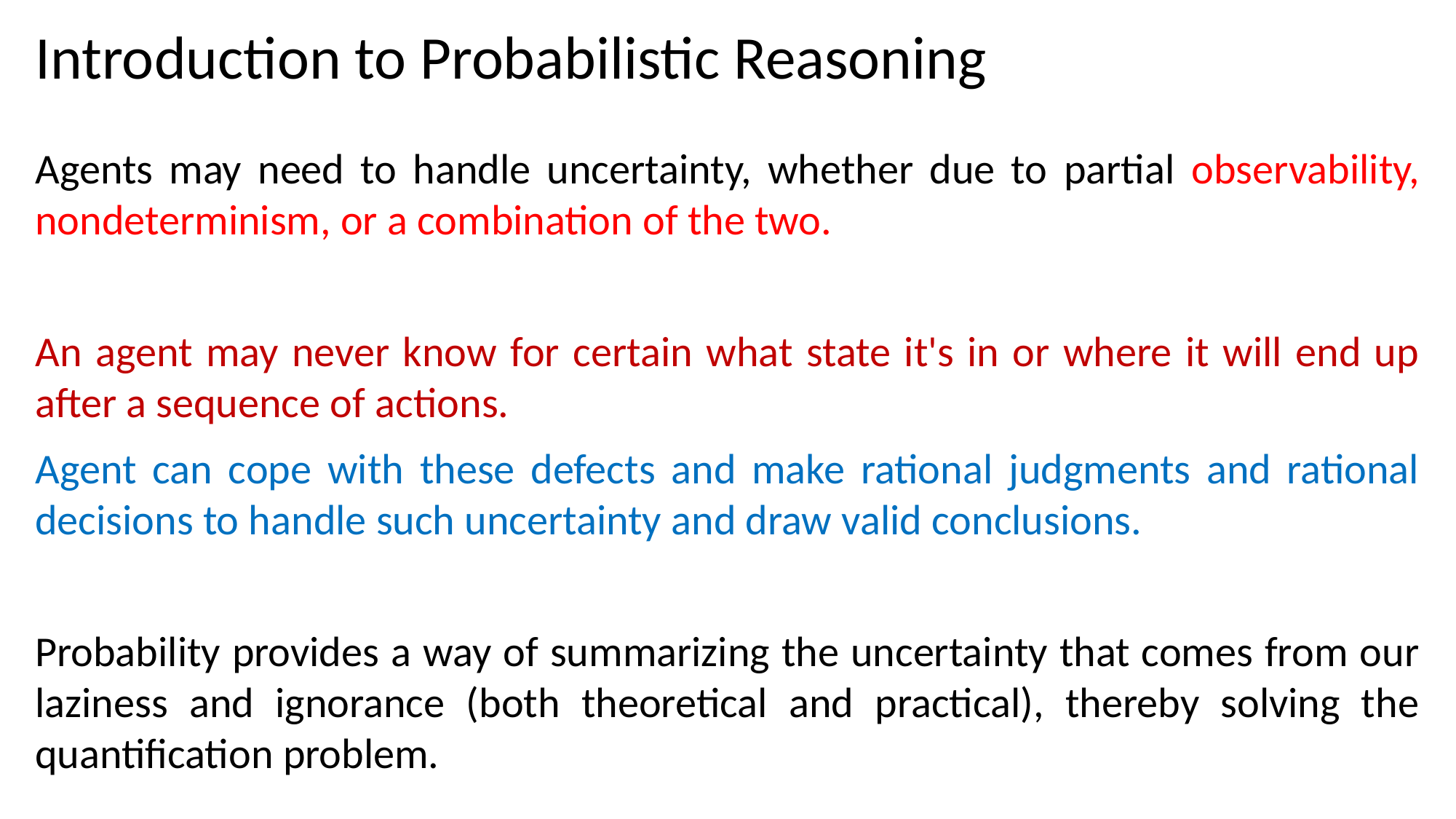

# Introduction to Probabilistic Reasoning
Agents may need to handle uncertainty, whether due to partial observability, nondeterminism, or a combination of the two.

An agent may never know for certain what state it's in or where it will end up after a sequence of actions.
Agent can cope with these defects and make rational judgments and rational decisions to handle such uncertainty and draw valid conclusions.

Probability provides a way of summarizing the uncertainty that comes from our laziness and ignorance (both theoretical and practical), thereby solving the quantification problem.